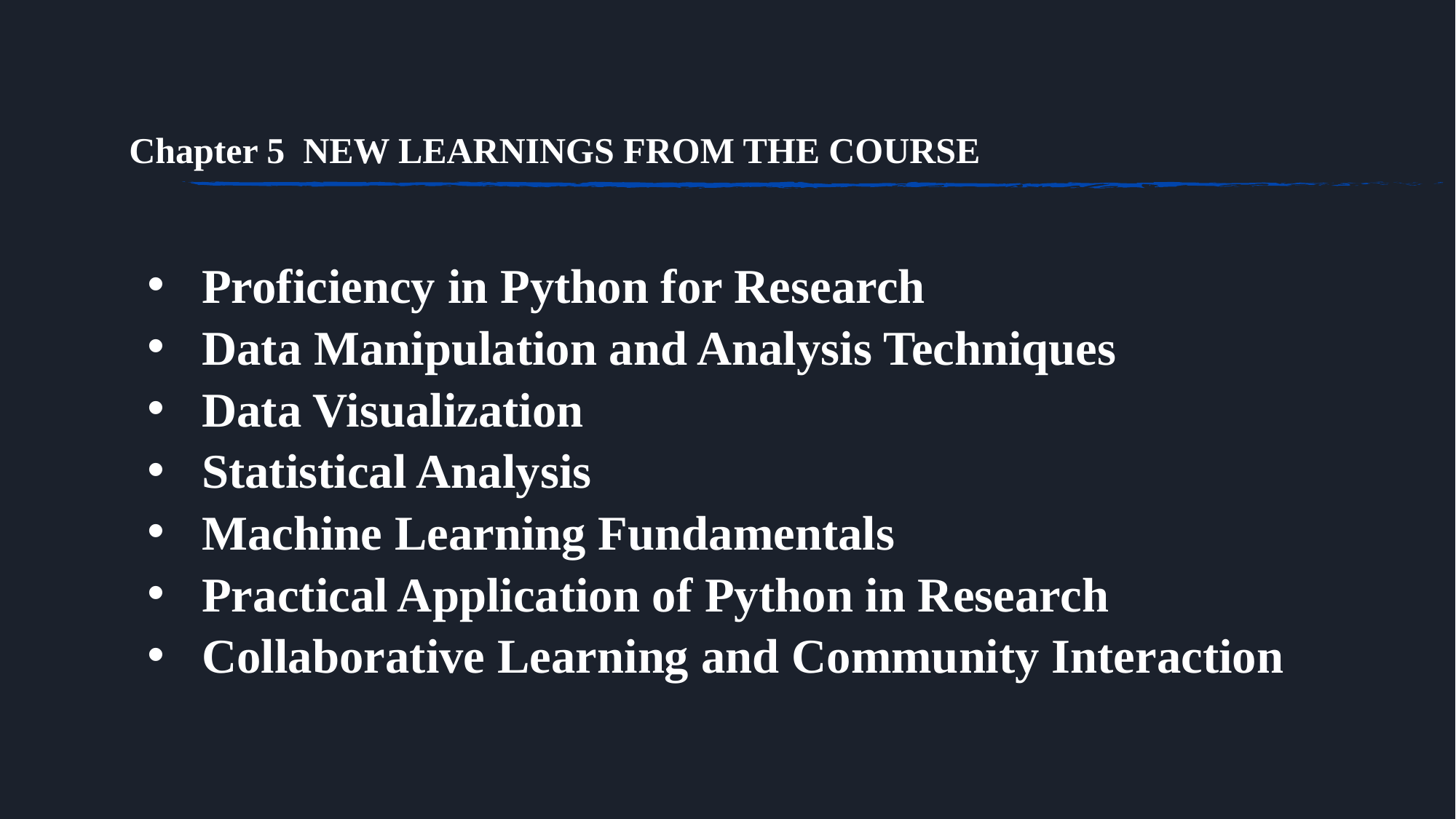

# Chapter 5  NEW LEARNINGS FROM THE COURSE
Proficiency in Python for Research
Data Manipulation and Analysis Techniques
Data Visualization
Statistical Analysis
Machine Learning Fundamentals
Practical Application of Python in Research
Collaborative Learning and Community Interaction